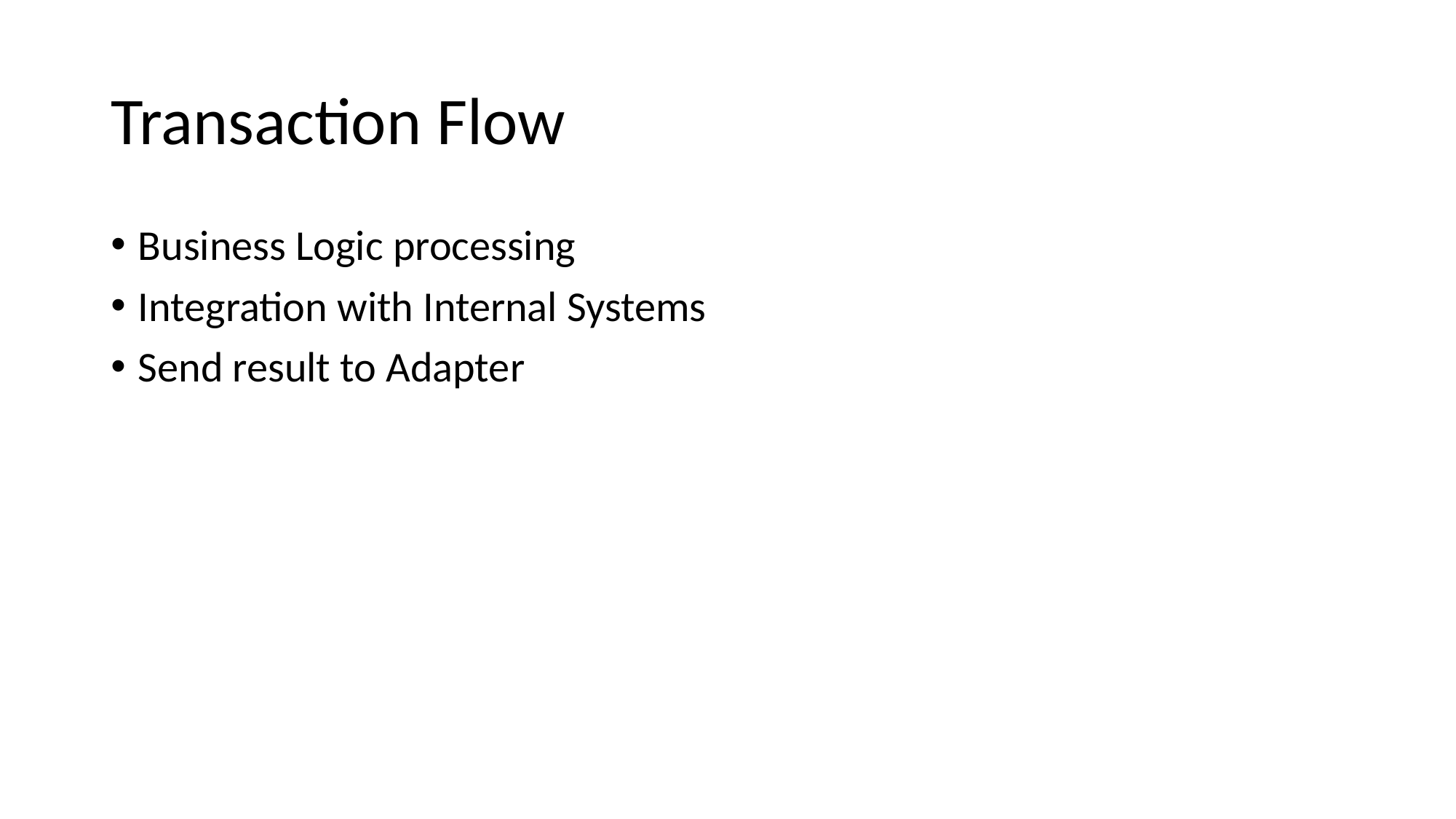

# Transaction Flow
Business Logic processing
Integration with Internal Systems
Send result to Adapter